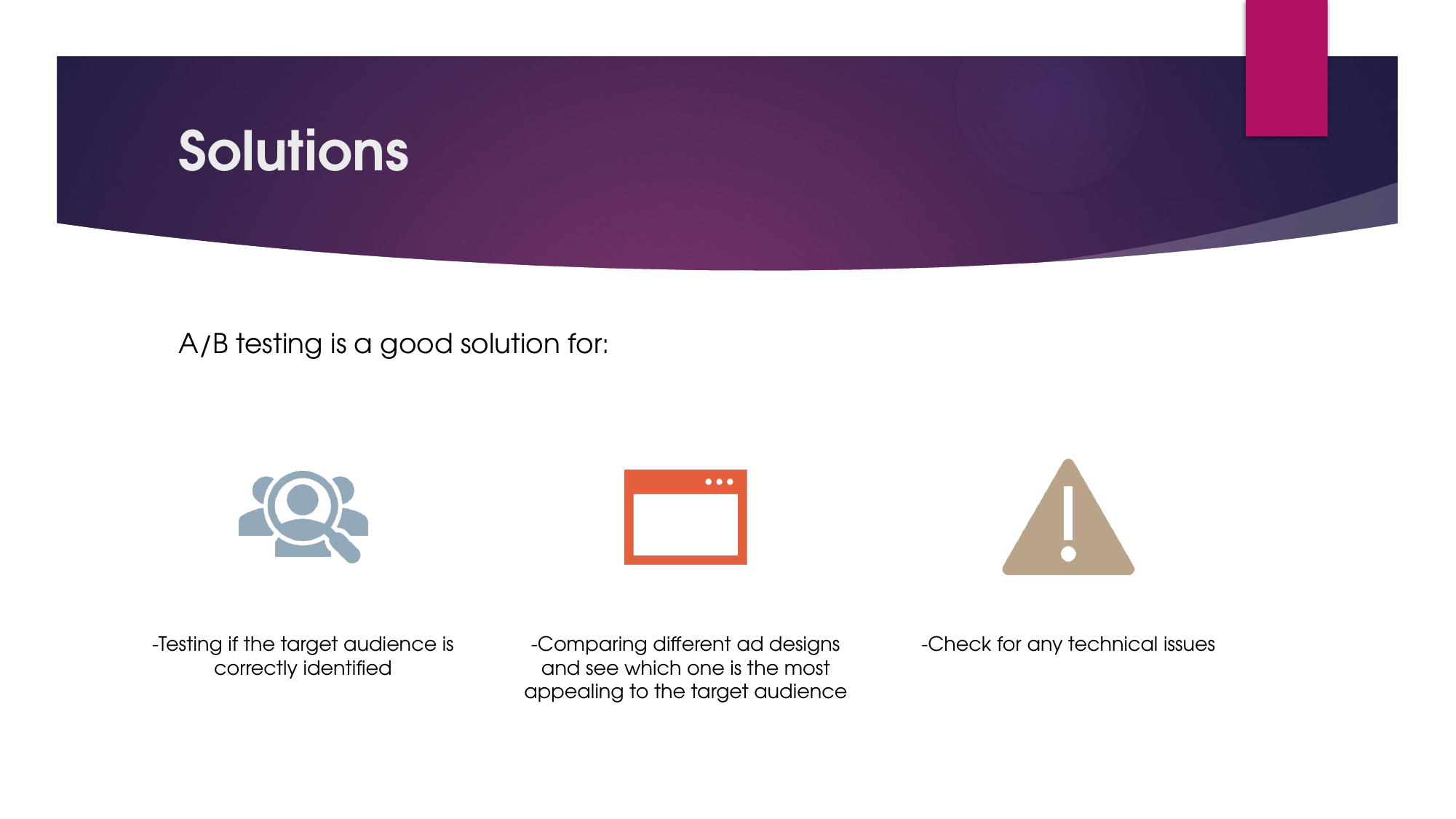

# Solutions
-Testing if the target audience is correctly identified
-Comparing different ad designs and see which one is the most appealing to the target audience
-Check for any technical issues
A/B testing is a good solution for: